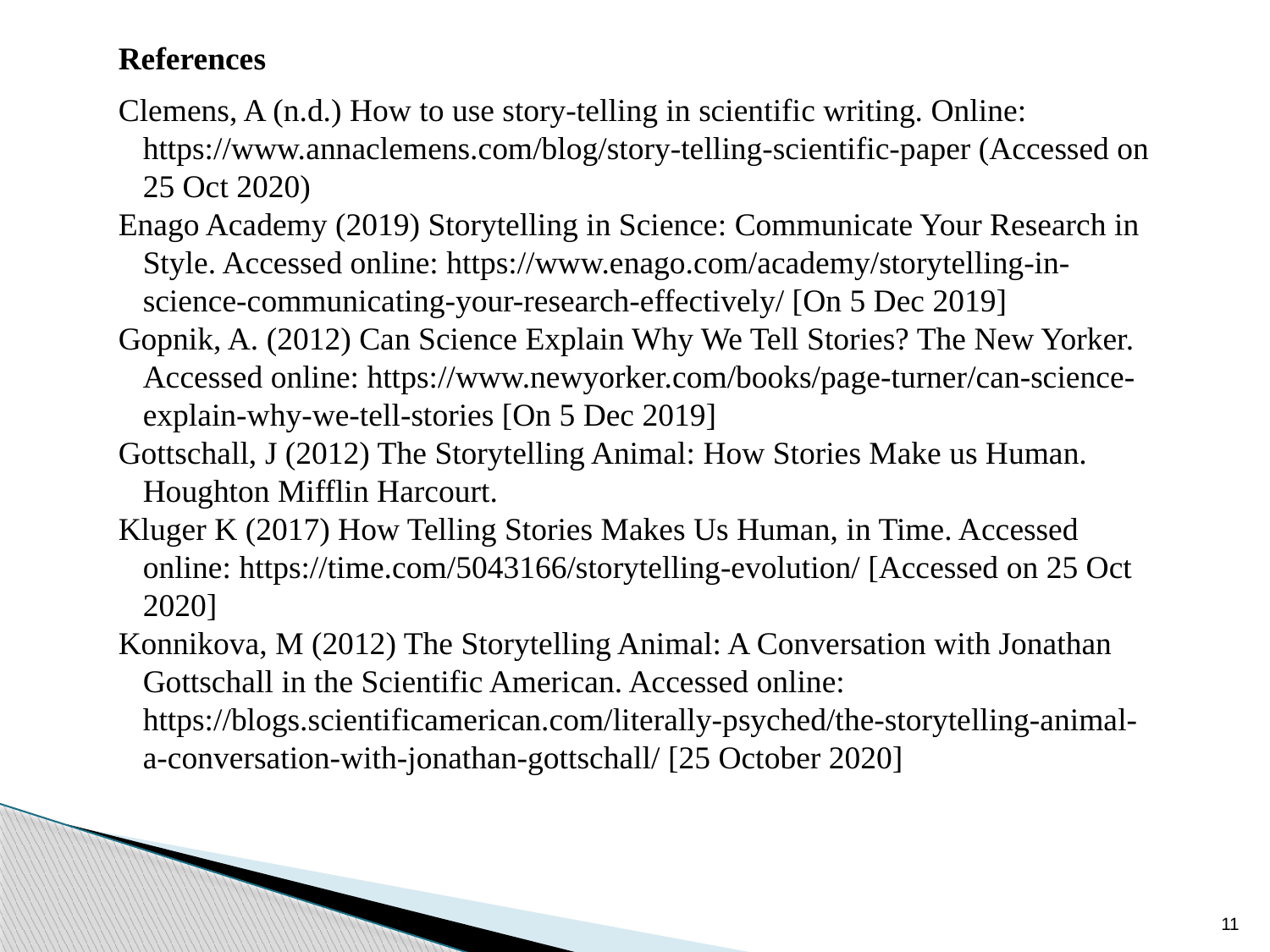

References
Clemens, A (n.d.) How to use story-telling in scientific writing. Online: https://www.annaclemens.com/blog/story-telling-scientific-paper (Accessed on 25 Oct 2020)
Enago Academy (2019) Storytelling in Science: Communicate Your Research in Style. Accessed online: https://www.enago.com/academy/storytelling-in-science-communicating-your-research-effectively/ [On 5 Dec 2019]
Gopnik, A. (2012) Can Science Explain Why We Tell Stories? The New Yorker. Accessed online: https://www.newyorker.com/books/page-turner/can-science-explain-why-we-tell-stories [On 5 Dec 2019]
Gottschall, J (2012) The Storytelling Animal: How Stories Make us Human. Houghton Mifflin Harcourt.
Kluger K (2017) How Telling Stories Makes Us Human, in Time. Accessed online: https://time.com/5043166/storytelling-evolution/ [Accessed on 25 Oct 2020]
Konnikova, M (2012) The Storytelling Animal: A Conversation with Jonathan Gottschall in the Scientific American. Accessed online: https://blogs.scientificamerican.com/literally-psyched/the-storytelling-animal-a-conversation-with-jonathan-gottschall/ [25 October 2020]
11